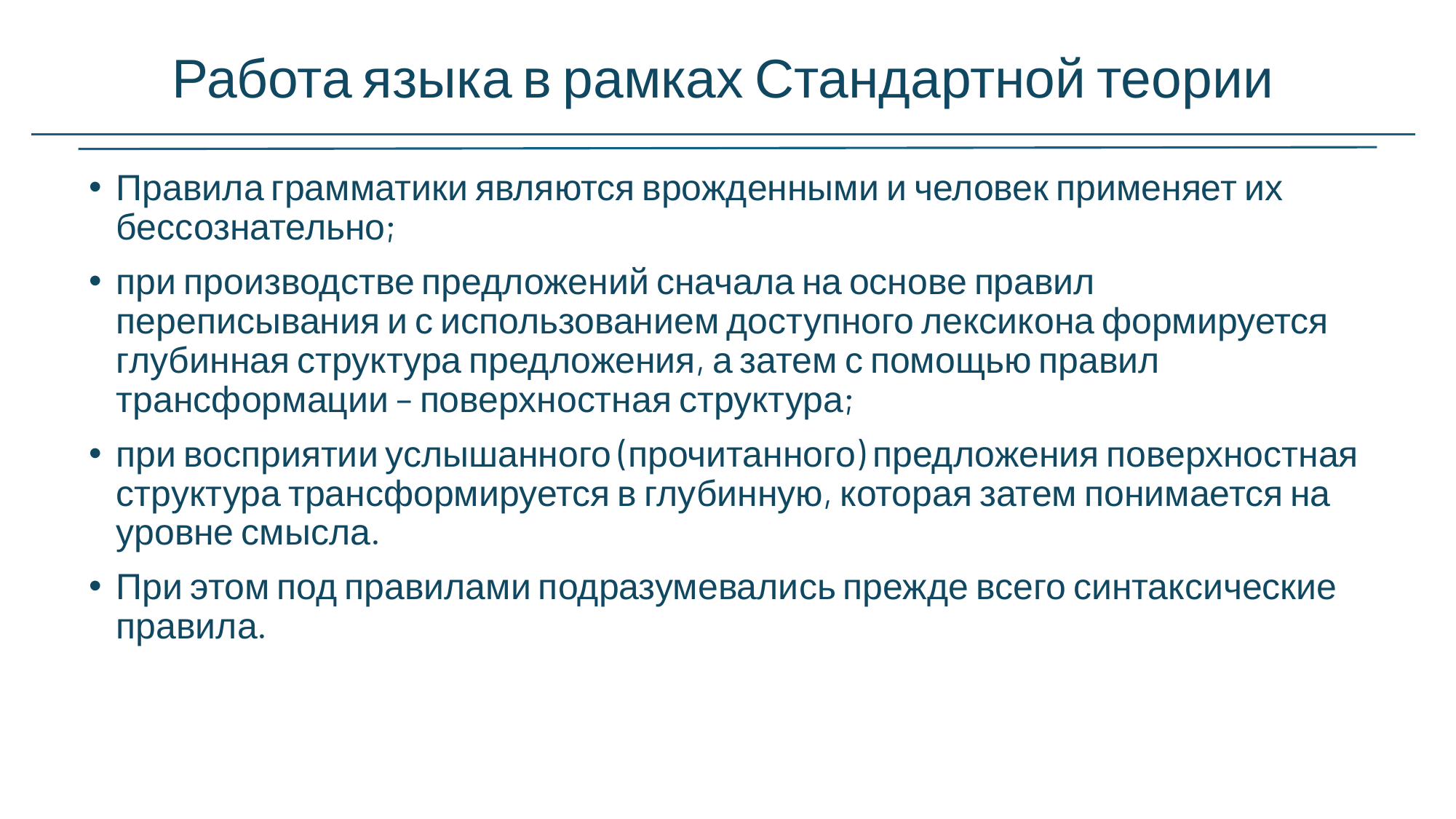

# Работа языка в рамках Стандартной теории
Правила грамматики являются врожденными и человек применяет их бессознательно;
при производстве предложений сначала на основе правил переписывания и с использованием доступного лексикона формируется глубинная структура предложения, а затем с помощью правил трансформации – поверхностная структура;
при восприятии услышанного (прочитанного) предложения поверхностная структура трансформируется в глубинную, которая затем понимается на уровне смысла.
При этом под правилами подразумевались прежде всего синтаксические правила.